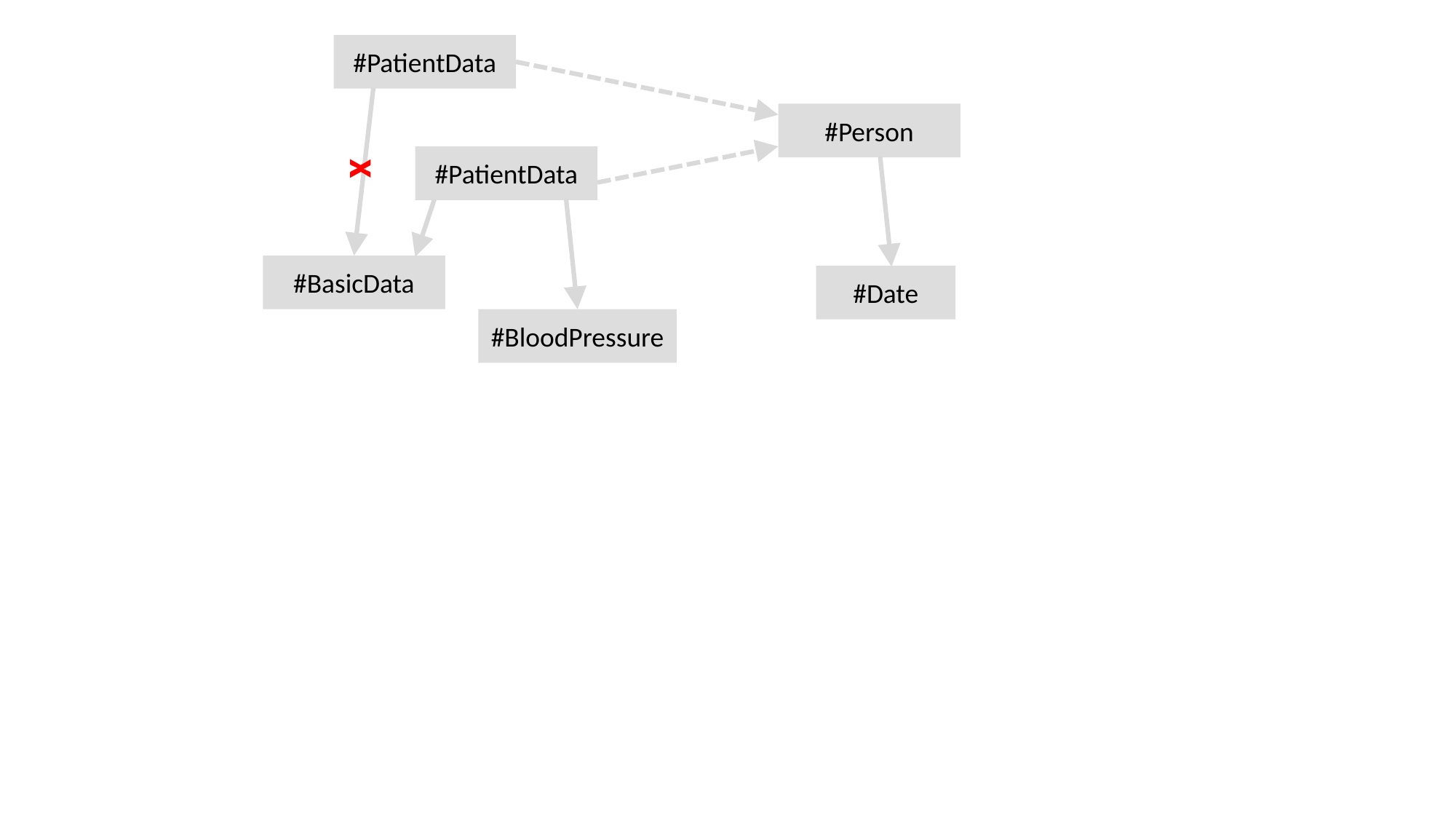

#PatientData
#Person
x
#PatientData
#BasicData
#Date
#BloodPressure